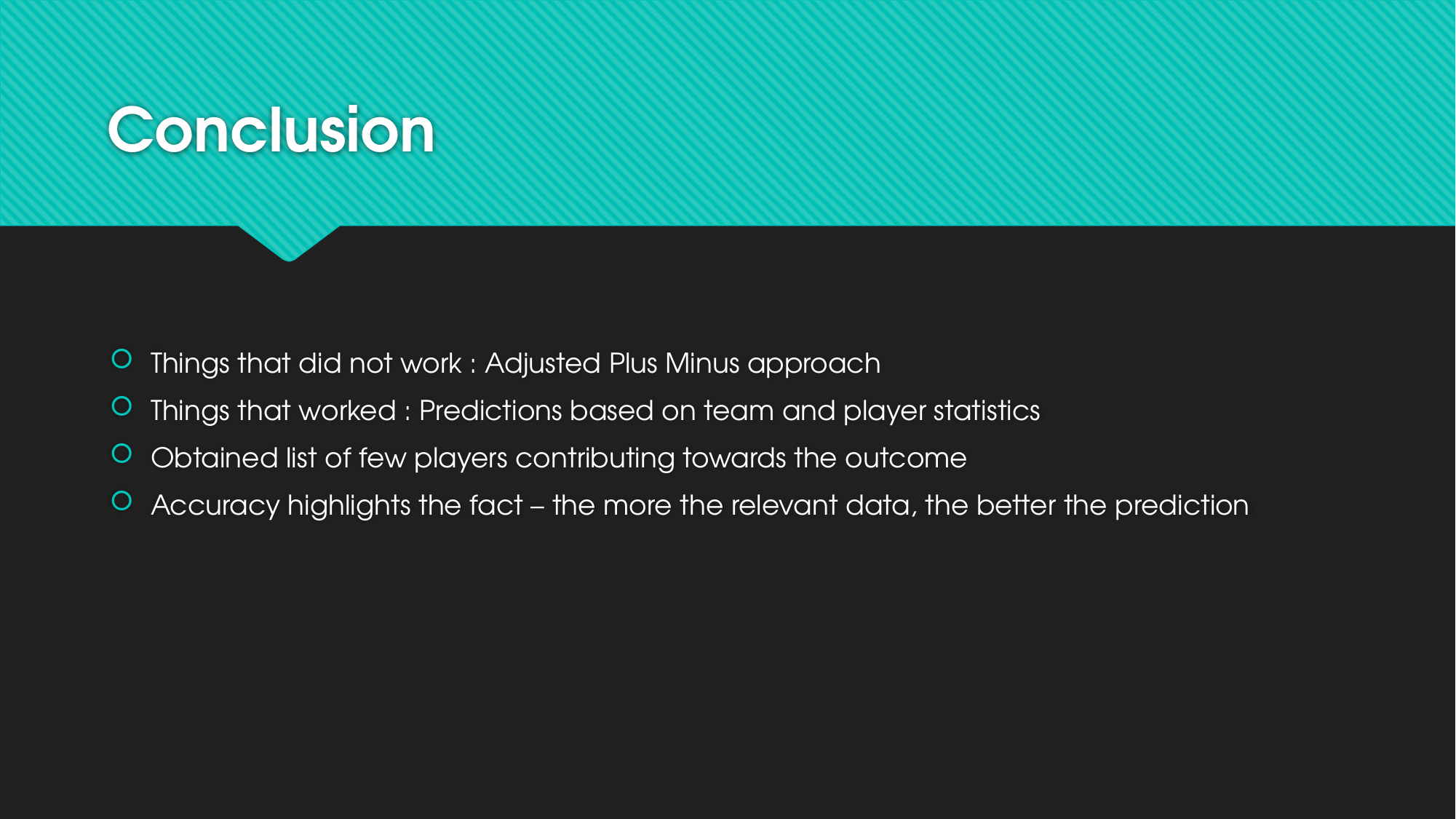

# Conclusion

Things that did not work : Adjusted Plus Minus approach
Things that worked : Predictions based on team and player statistics
Obtained list of few players contributing towards the outcome
Accuracy highlights the fact – the more the relevant data, the better the prediction